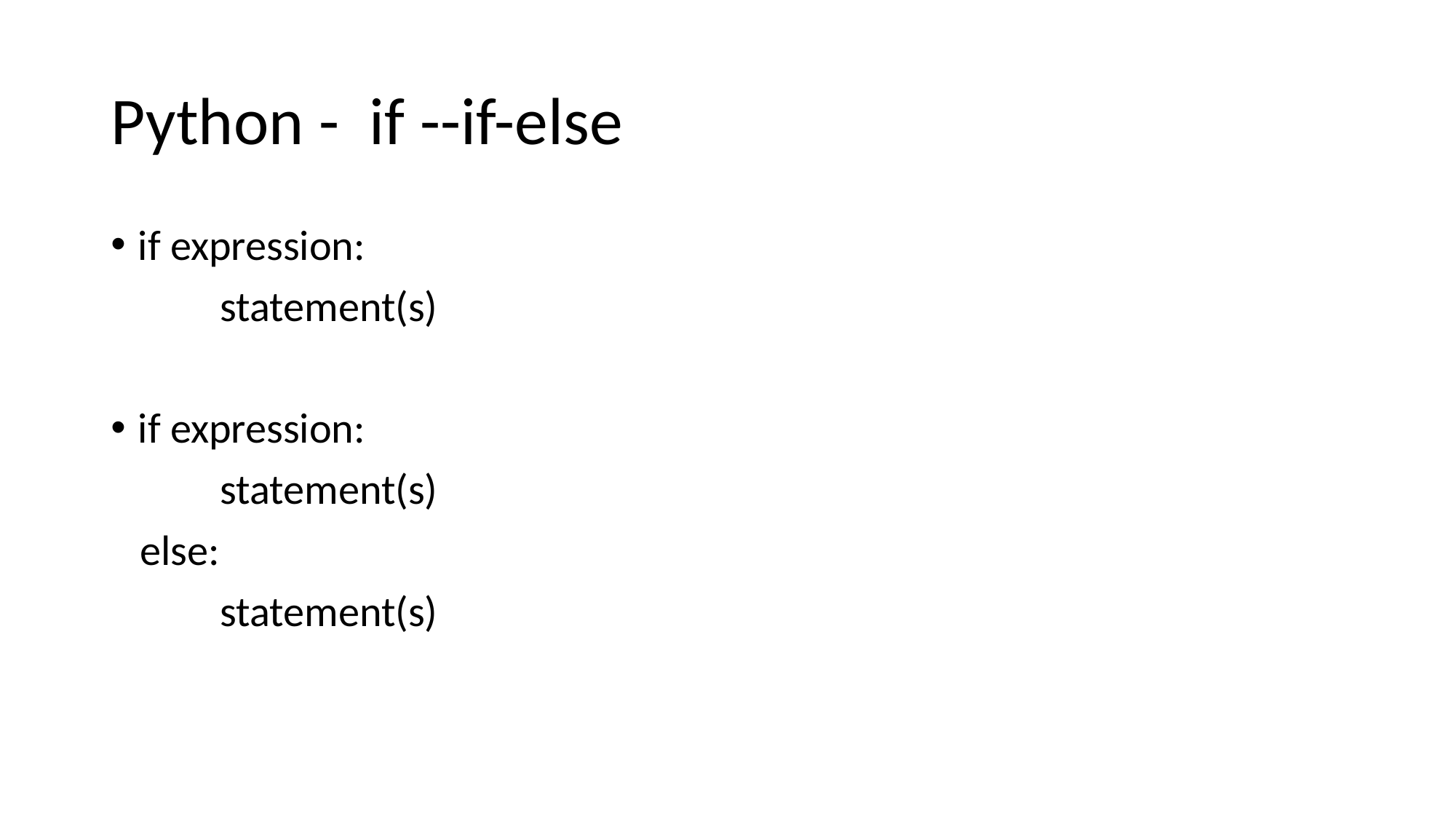

# Python -  if --if-else
if expression:
   	statement(s)

if expression:
   	statement(s)
   else:
   	statement(s)